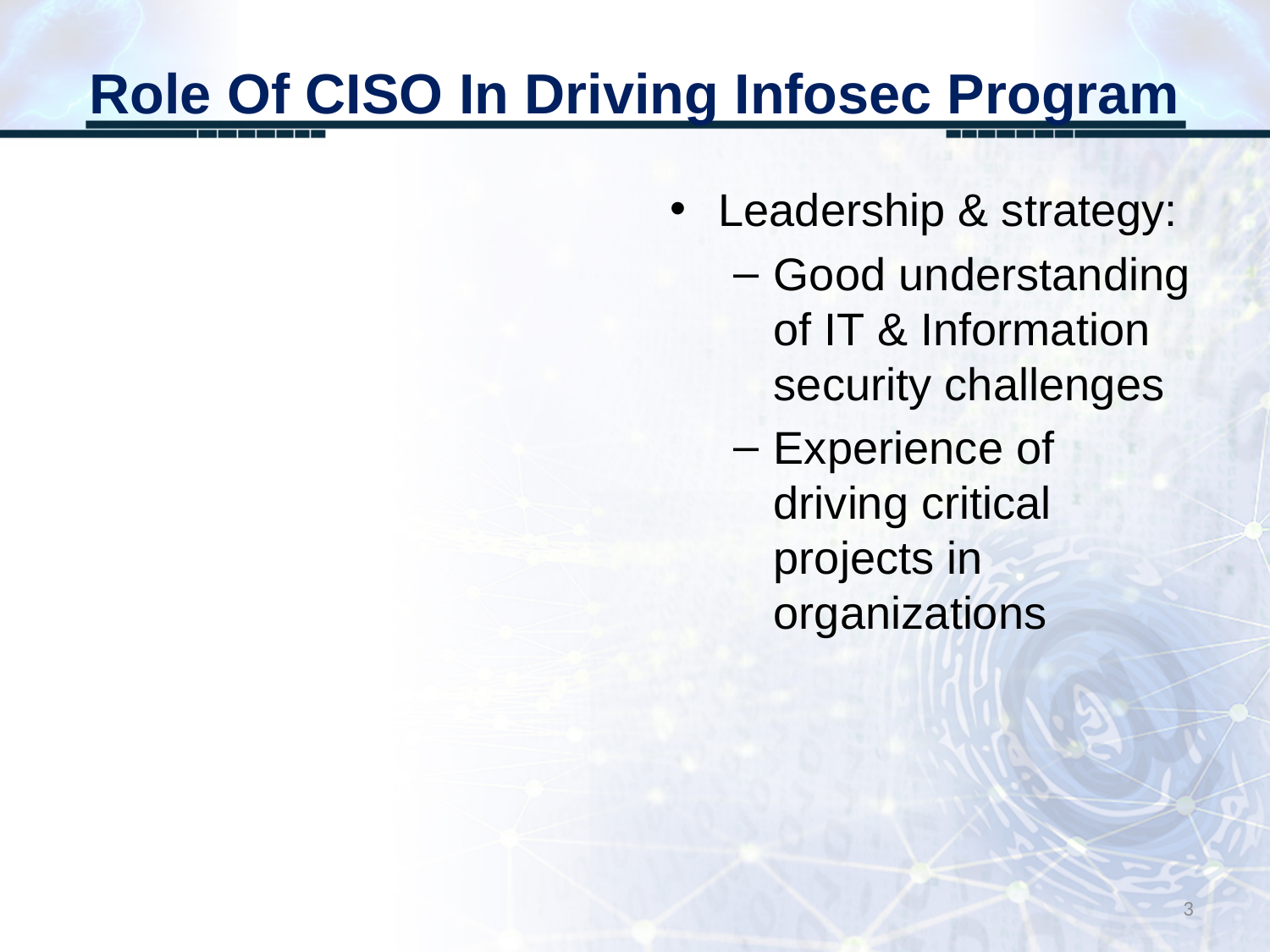

# Role Of CISO In Driving Infosec Program
Leadership & strategy:
Good understanding of IT & Information security challenges
Experience of driving critical projects in organizations

3